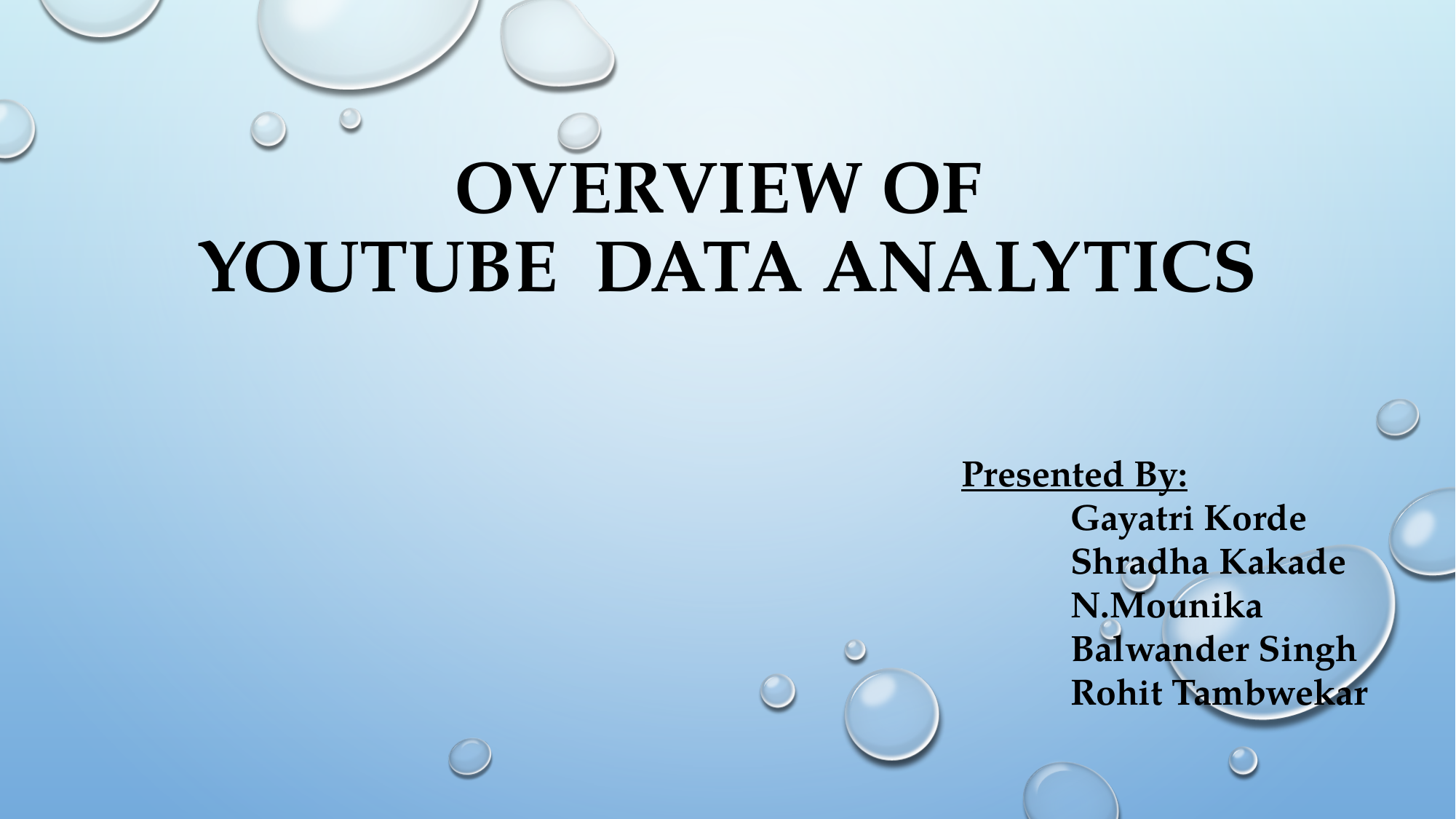

# OVERVIEW of YouTube  Data Analytics
Presented By:
	Gayatri Korde
	Shradha Kakade
	N.Mounika
	Balwander Singh
	Rohit Tambwekar